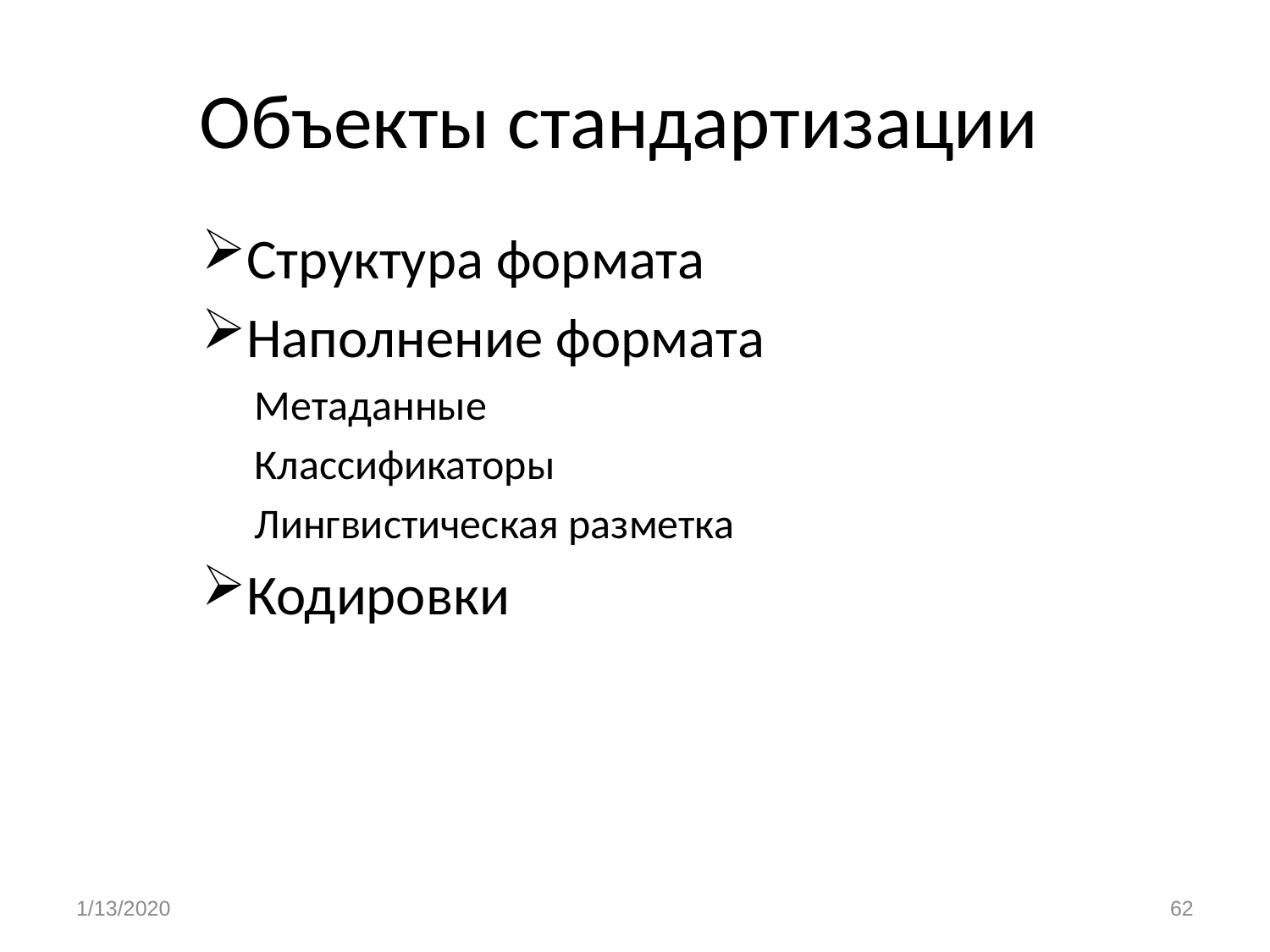

# Объекты стандартизации
Структура формата
Наполнение формата
	Метаданные
	Классификаторы
	Лингвистическая разметка
Кодировки
1/13/2020
62